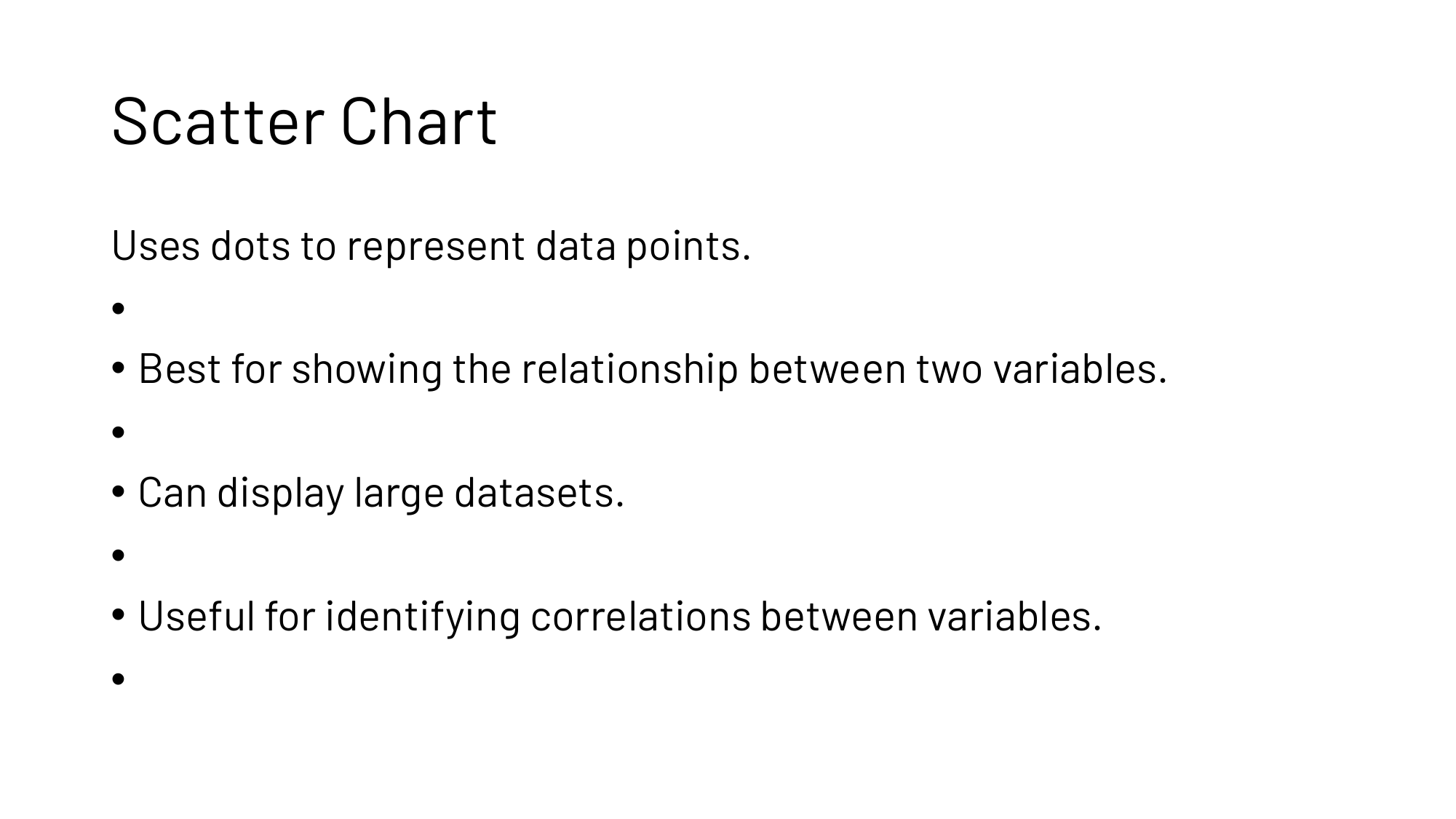

# Scatter Chart
Uses dots to represent data points.

Best for showing the relationship between two variables.

Can display large datasets.

Useful for identifying correlations between variables.